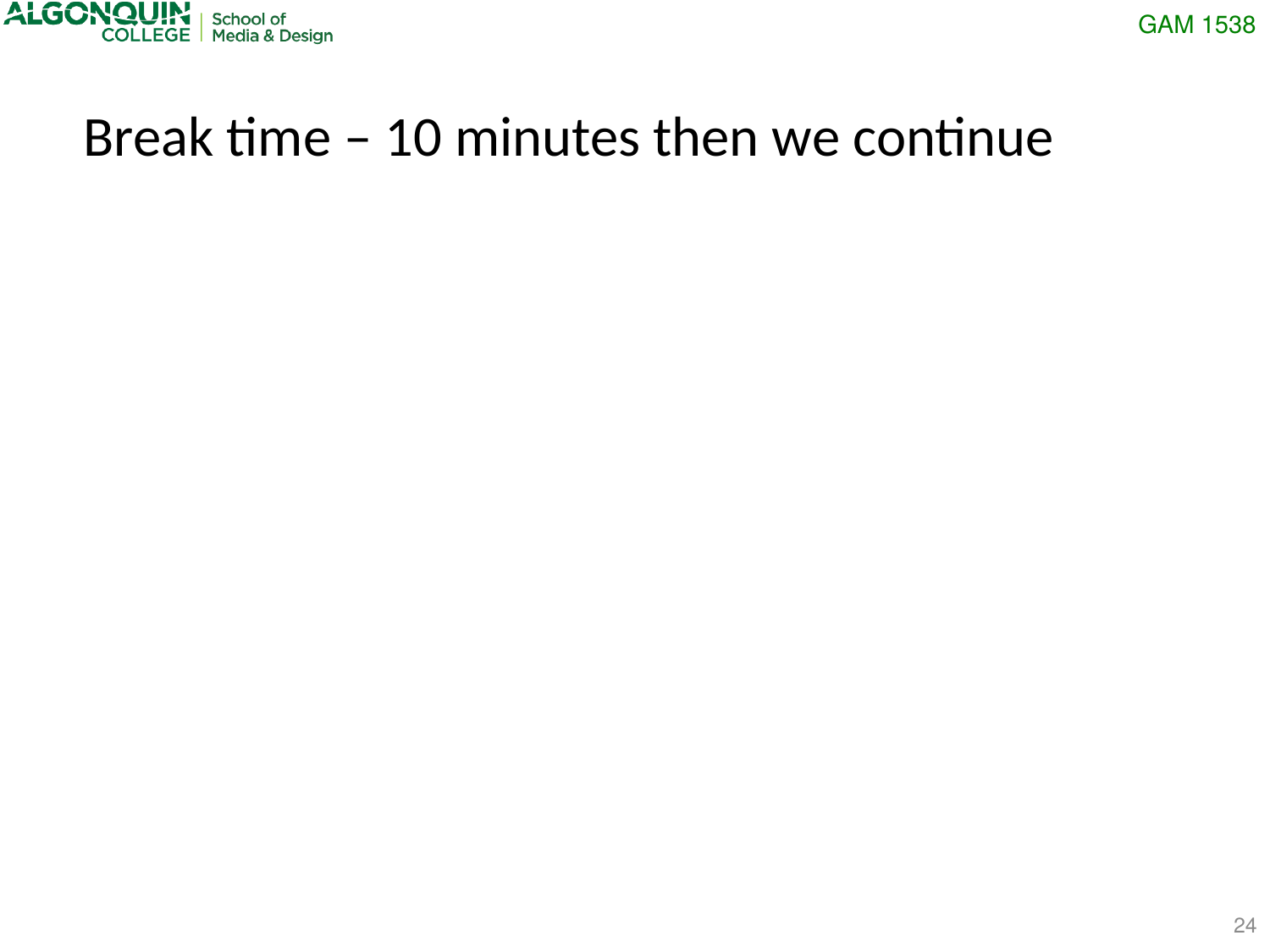

Break time – 10 minutes then we continue
24